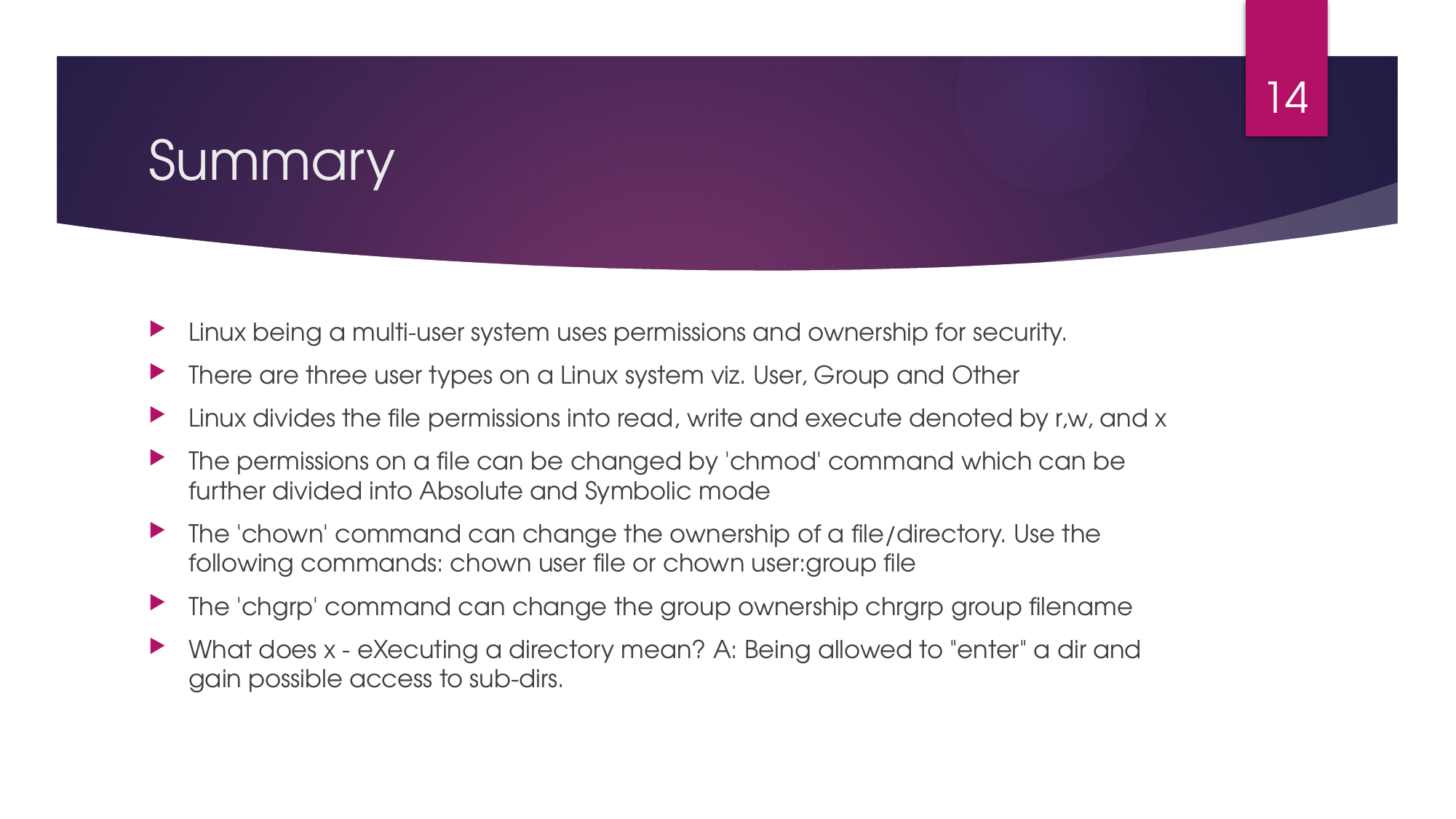

14
# Summary
Linux being a multi-user system uses permissions and ownership for security.
There are three user types on a Linux system viz. User, Group and Other
Linux divides the file permissions into read, write and execute denoted by r,w, and x
The permissions on a file can be changed by 'chmod' command which can be further divided into Absolute and Symbolic mode
The 'chown' command can change the ownership of a file/directory. Use the following commands: chown user file or chown user:group file
The 'chgrp' command can change the group ownership chrgrp group filename
What does x - eXecuting a directory mean? A: Being allowed to "enter" a dir and gain possible access to sub-dirs.